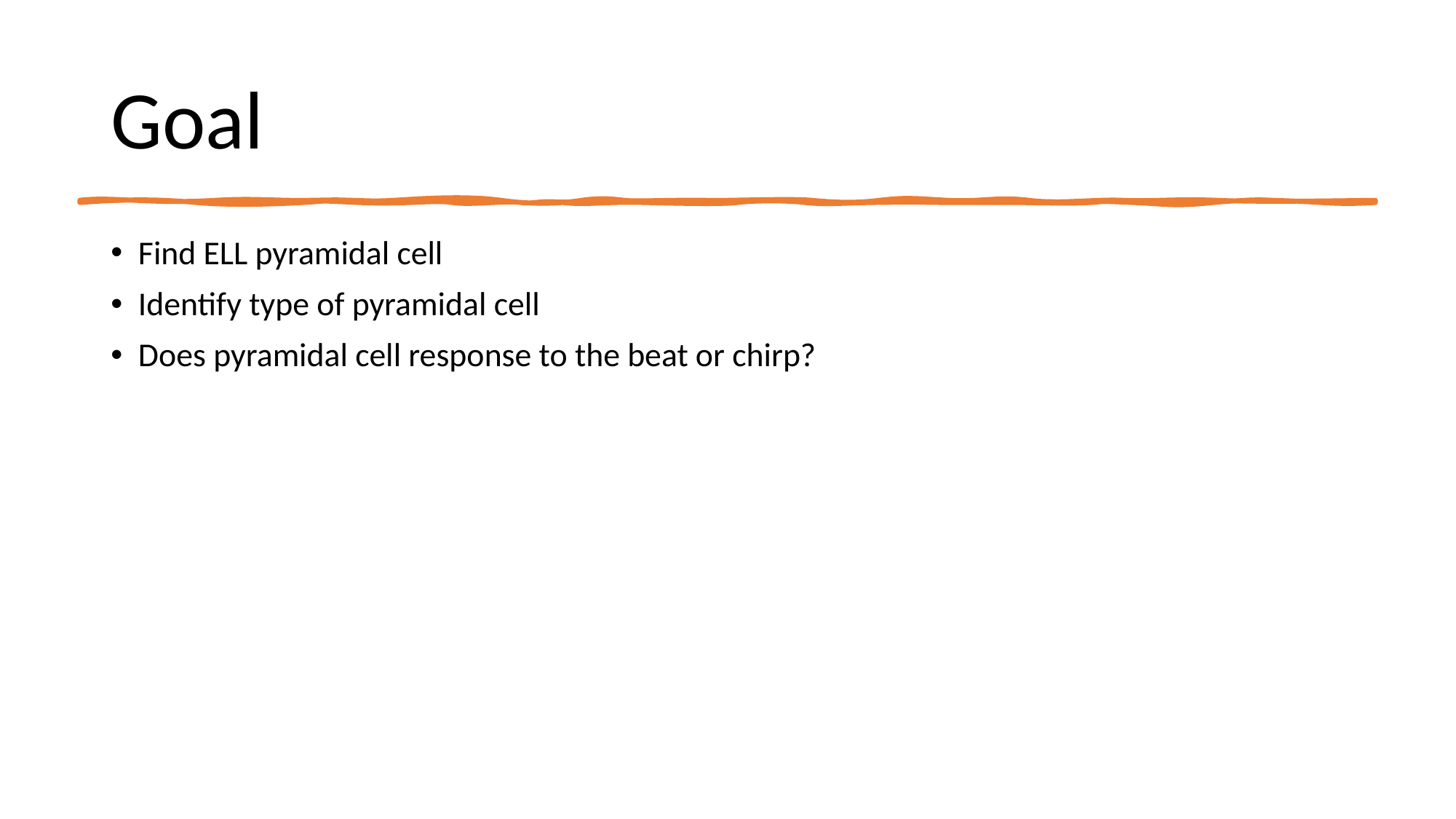

# Goal

Find ELL pyramidal cell
Identify type of pyramidal cell
Does pyramidal cell response to the beat or chirp?